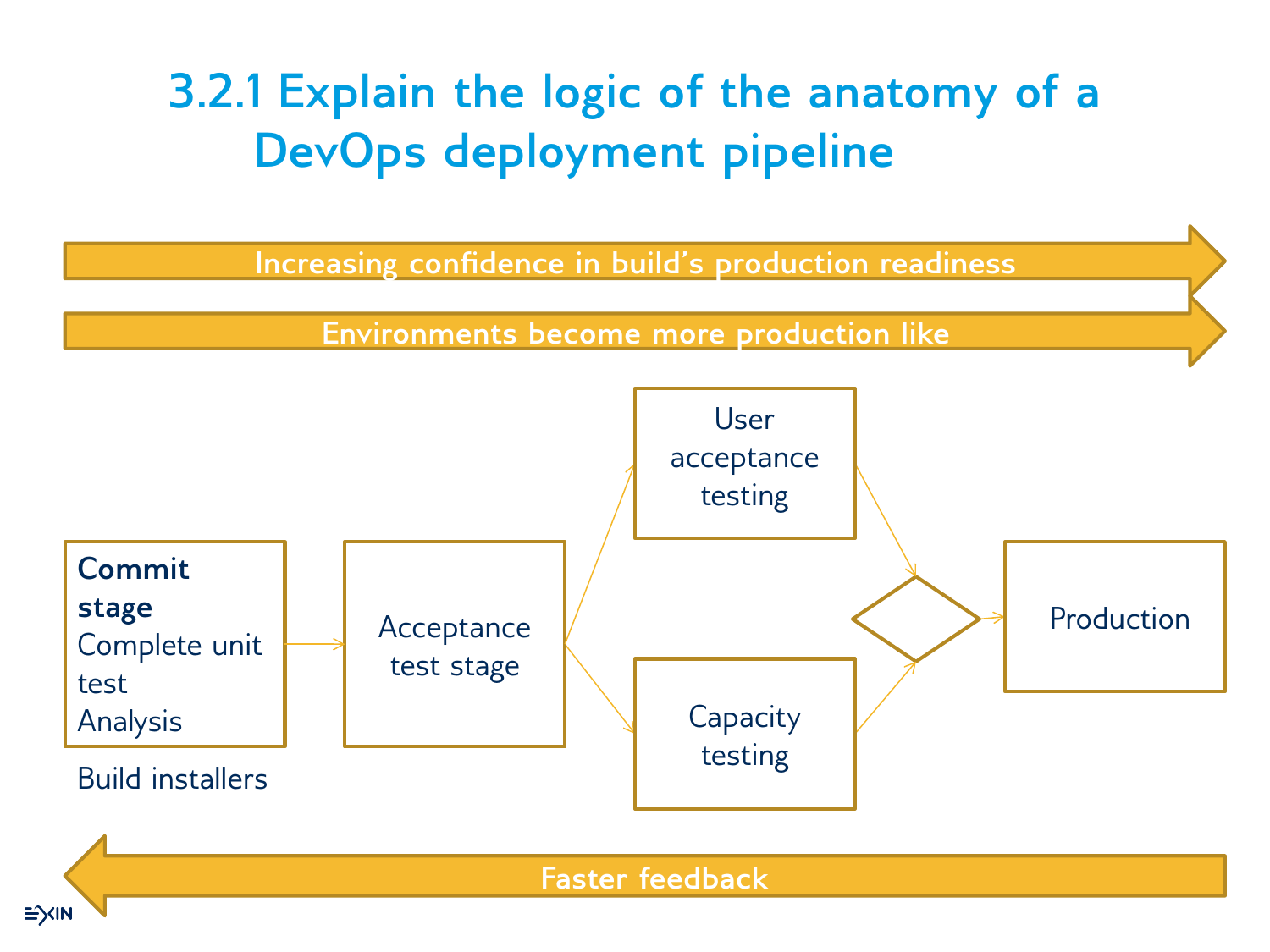

# 3.2.1 Explain the logic of the anatomy of a DevOps deployment pipeline
Increasing confidence in build’s production readiness
Environments become more production like

User acceptance testing
Acceptance test stage

Production

Capacity testing
Commit stage
Complete unit test
Analysis
Build installers
Faster feedback